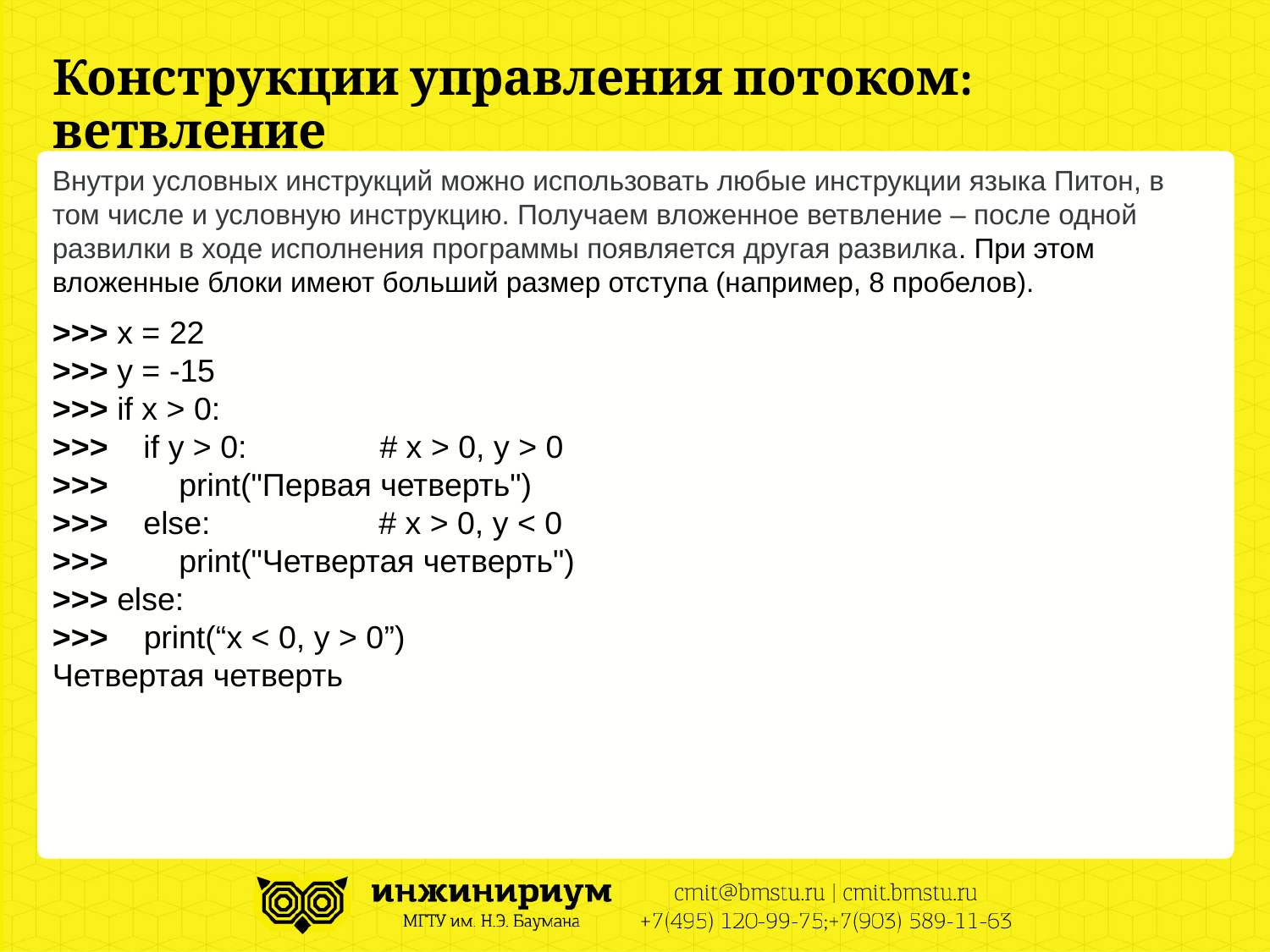

# Конструкции управления потоком: ветвление
Внутри условных инструкций можно использовать любые инструкции языка Питон, в том числе и условную инструкцию. Получаем вложенное ветвление – после одной развилки в ходе исполнения программы появляется другая развилка. При этом вложенные блоки имеют больший размер отступа (например, 8 пробелов).
>>> x = 22
>>> y = -15
>>> if x > 0:
>>>    if y > 0:               # x > 0, y > 0
>>>        print("Первая четверть")
>>>    else:                   # x > 0, y < 0
>>>        print("Четвертая четверть")
>>> else:
>>>    print(“x < 0, y > 0”)
Четвертая четверть